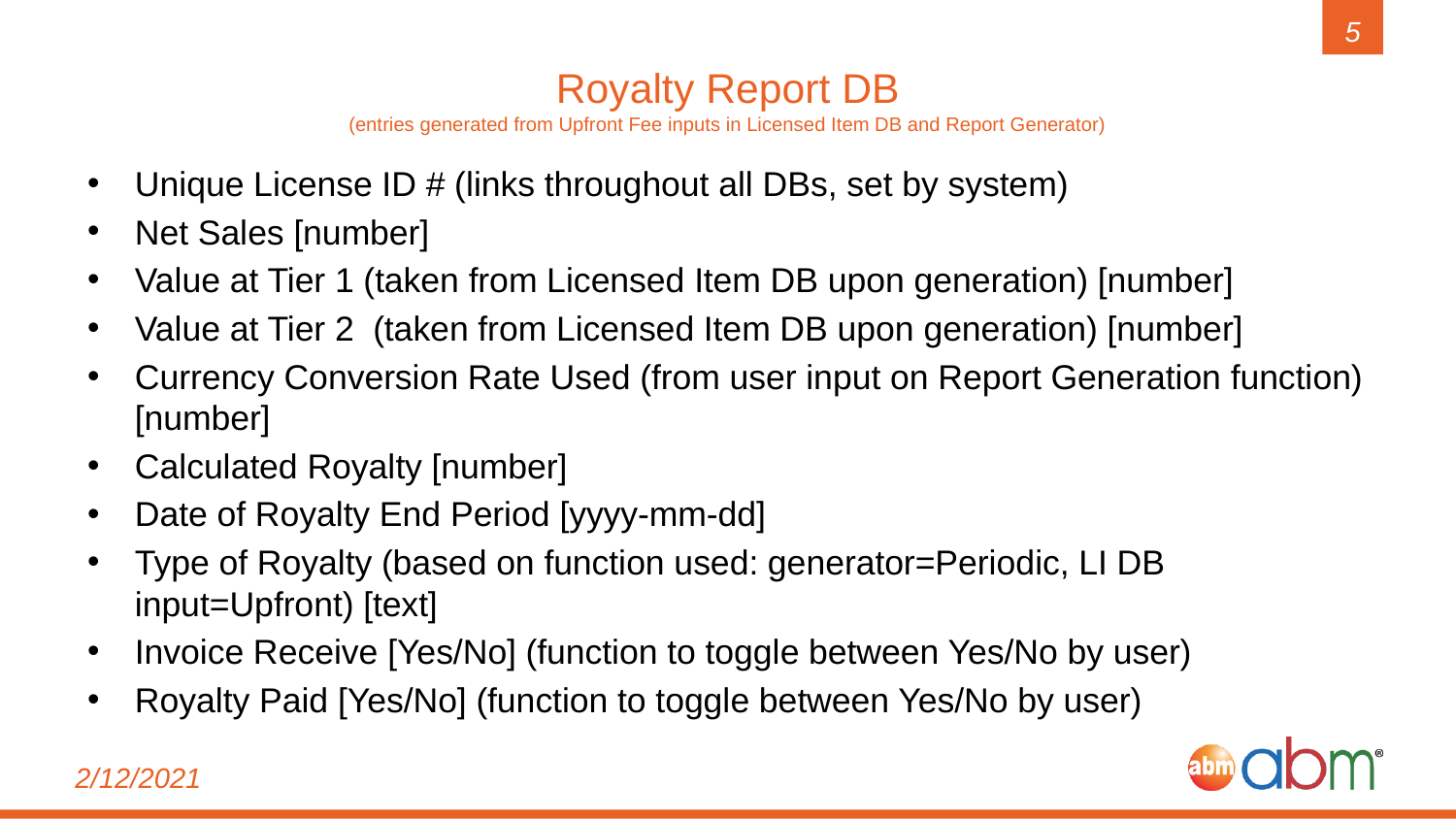

# Royalty Report DB (entries generated from Upfront Fee inputs in Licensed Item DB and Report Generator)
Unique License ID # (links throughout all DBs, set by system)
Net Sales [number]
Value at Tier 1 (taken from Licensed Item DB upon generation) [number]
Value at Tier 2  (taken from Licensed Item DB upon generation) [number]
Currency Conversion Rate Used (from user input on Report Generation function) [number]
Calculated Royalty [number]
Date of Royalty End Period [yyyy-mm-dd]
Type of Royalty (based on function used: generator=Periodic, LI DB input=Upfront) [text]
Invoice Receive [Yes/No] (function to toggle between Yes/No by user)
Royalty Paid [Yes/No] (function to toggle between Yes/No by user)

2/12/2021